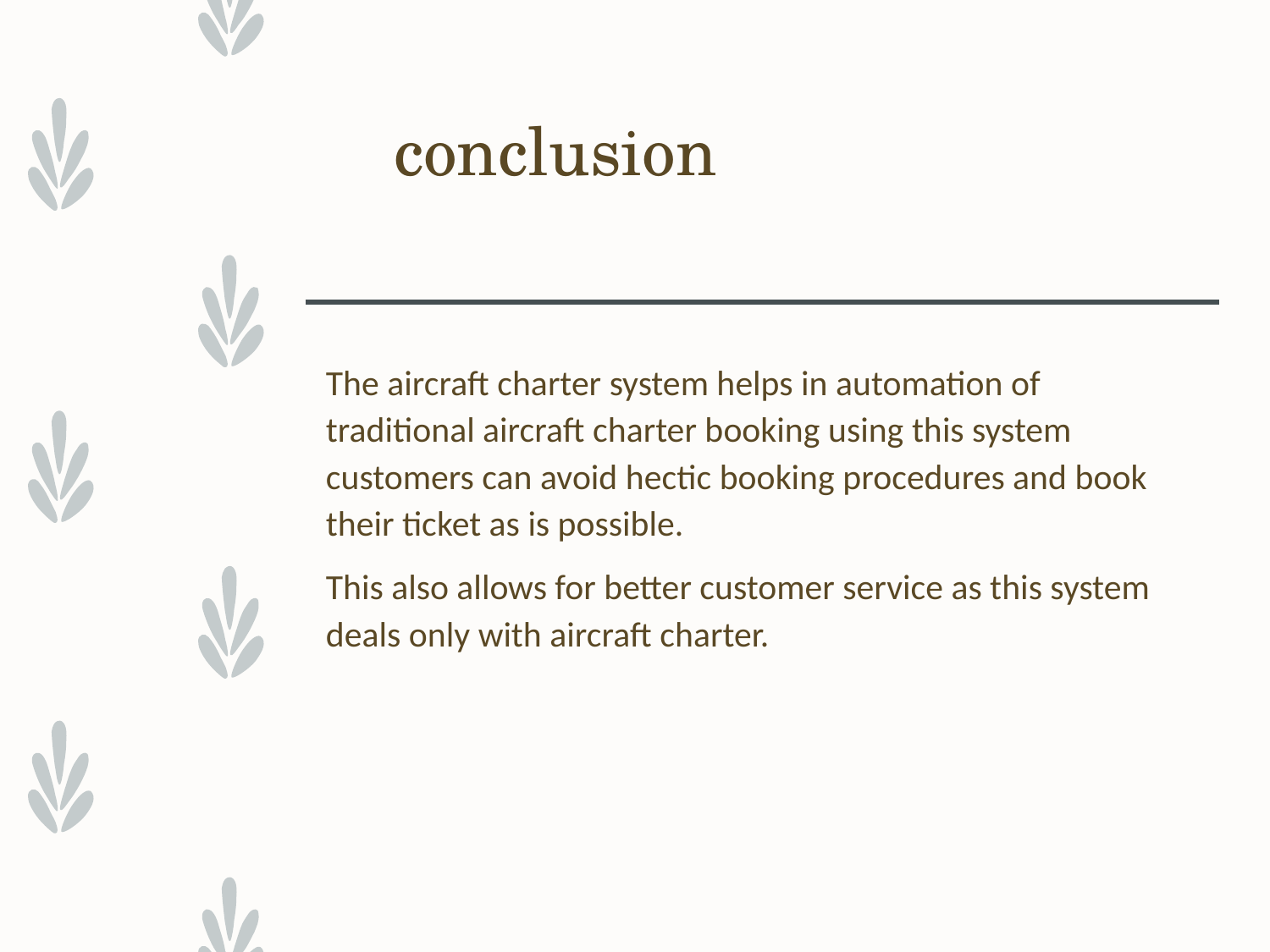

# conclusion
The aircraft charter system helps in automation of traditional aircraft charter booking using this system customers can avoid hectic booking procedures and book their ticket as is possible.
This also allows for better customer service as this system deals only with aircraft charter.